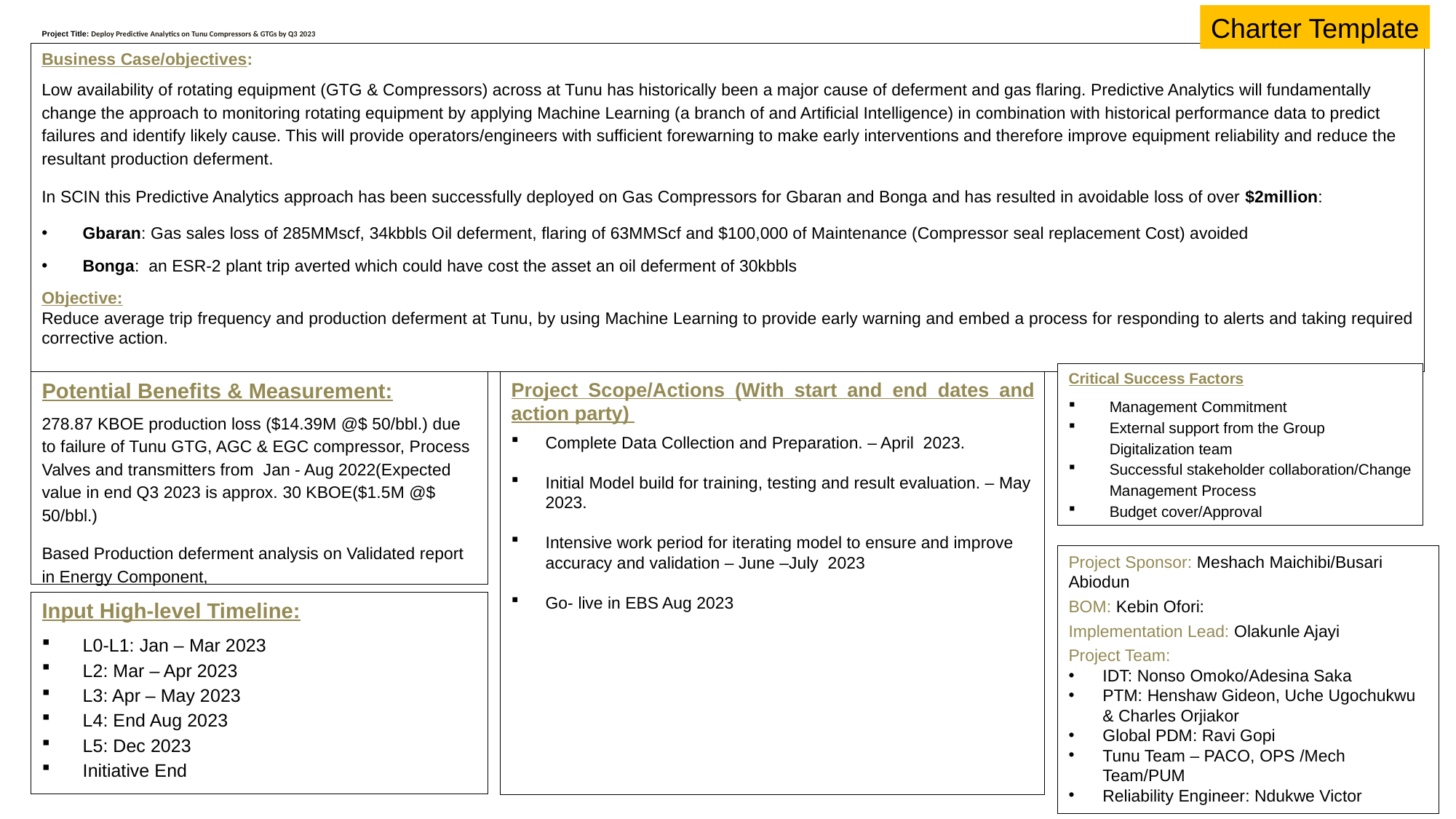

Project Title: Deploy Predictive Analytics on Tunu Compressors & GTGs by Q3 2023

Charter Template
Business Case/objectives:
Low availability of rotating equipment (GTG & Compressors) across at Tunu has historically been a major cause of deferment and gas flaring. Predictive Analytics will fundamentally change the approach to monitoring rotating equipment by applying Machine Learning (a branch of and Artificial Intelligence) in combination with historical performance data to predict failures and identify likely cause. This will provide operators/engineers with sufficient forewarning to make early interventions and therefore improve equipment reliability and reduce the resultant production deferment.
In SCIN this Predictive Analytics approach has been successfully deployed on Gas Compressors for Gbaran and Bonga and has resulted in avoidable loss of over $2million:
Gbaran: Gas sales loss of 285MMscf, 34kbbls Oil deferment, flaring of 63MMScf and $100,000 of Maintenance (Compressor seal replacement Cost) avoided
Bonga:  an ESR-2 plant trip averted which could have cost the asset an oil deferment of 30kbbls
Objective:
Reduce average trip frequency and production deferment at Tunu, by using Machine Learning to provide early warning and embed a process for responding to alerts and taking required corrective action.

Critical Success Factors
Management Commitment
External support from the Group Digitalization team
Successful stakeholder collaboration/Change Management Process
Budget cover/Approval

Potential Benefits & Measurement:
278.87 KBOE production loss ($14.39M @$ 50/bbl.) due to failure of Tunu GTG, AGC & EGC compressor, Process Valves and transmitters from  Jan - Aug 2022(Expected value in end Q3 2023 is approx. 30 KBOE($1.5M @$ 50/bbl.)
Based Production deferment analysis on Validated report in Energy Component,
Project Scope/Actions (With start and end dates and action party)
Complete Data Collection and Preparation. – April  2023.

Initial Model build for training, testing and result evaluation. – May 2023.

Intensive work period for iterating model to ensure and improve accuracy and validation – June –July  2023

Go- live in EBS Aug 2023

Project Sponsor: Meshach Maichibi/Busari Abiodun
BOM: Kebin Ofori:
Implementation Lead: Olakunle Ajayi
Project Team:
IDT: Nonso Omoko/Adesina Saka
PTM: Henshaw Gideon, Uche Ugochukwu & Charles Orjiakor
Global PDM: Ravi Gopi
Tunu Team – PACO, OPS /Mech Team/PUM
Reliability Engineer: Ndukwe Victor
Input High-level Timeline:
L0-L1: Jan – Mar 2023
L2: Mar – Apr 2023
L3: Apr – May 2023
L4: End Aug 2023
L5: Dec 2023
Initiative End